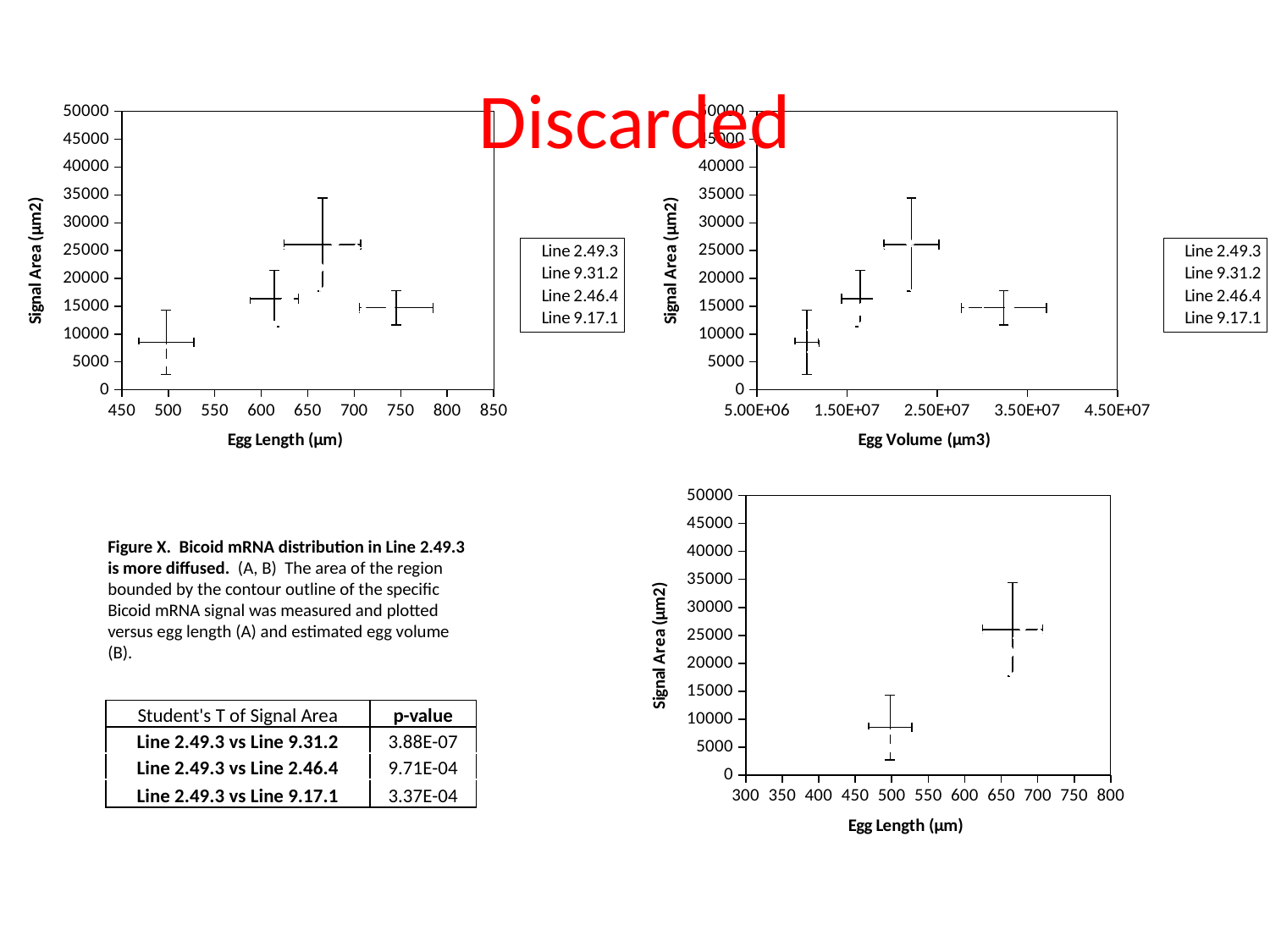

# Discarded

### Chart

| Category |  |  |  |  |  |  |  |  |
|---|---|---|---|---|---|---|---|---|

### Chart

| Category |  |  |  |  |  |  |  |  |
|---|---|---|---|---|---|---|---|---|

### Chart

| Category |  |  |  |  |
|---|---|---|---|---|
Figure X.  Bicoid mRNA distribution in Line 2.49.3 is more diffused.  (A, B)  The area of the region bounded by the contour outline of the specific Bicoid mRNA signal was measured and plotted versus egg length (A) and estimated egg volume (B).

| Student's T of Signal Area | p-value |
| --- | --- |
| Line 2.49.3 vs Line 9.31.2 | 3.88E-07 |
| Line 2.49.3 vs Line 2.46.4 | 9.71E-04 |
| Line 2.49.3 vs Line 9.17.1 | 3.37E-04 |